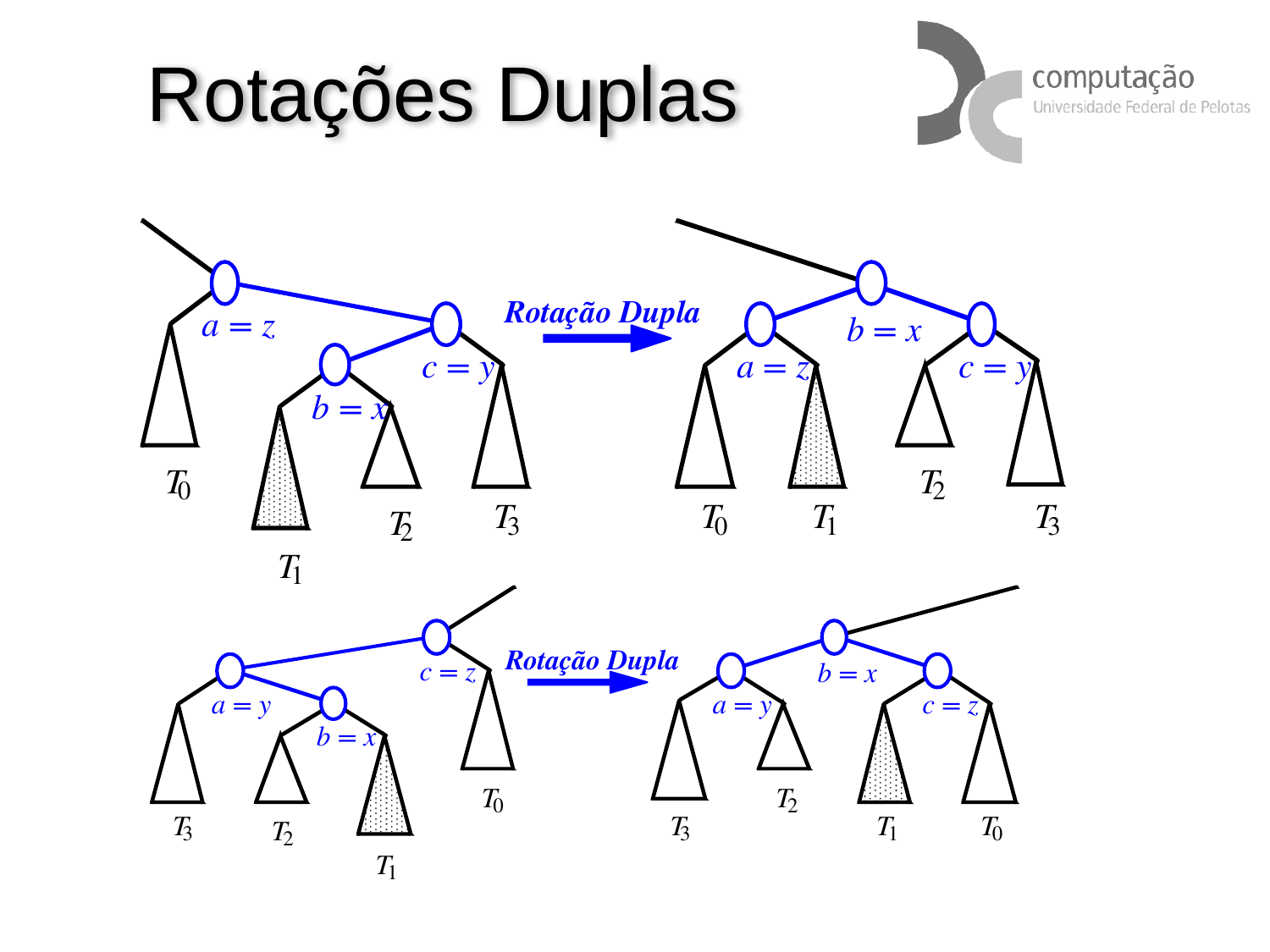

# Rotações Duplas

Rotação Dupla
a = z

b = x

c = y
a = z
c = y

b = x

T
T
0
2

T
T
T
T
T
3
0
1
3
2

T
1

Rotação Dupla
c = z

b = x

a = y
a = y
c = z

b = x

T
T
0
2

T
T
T
T
T
3
3
1
0
2

T
1